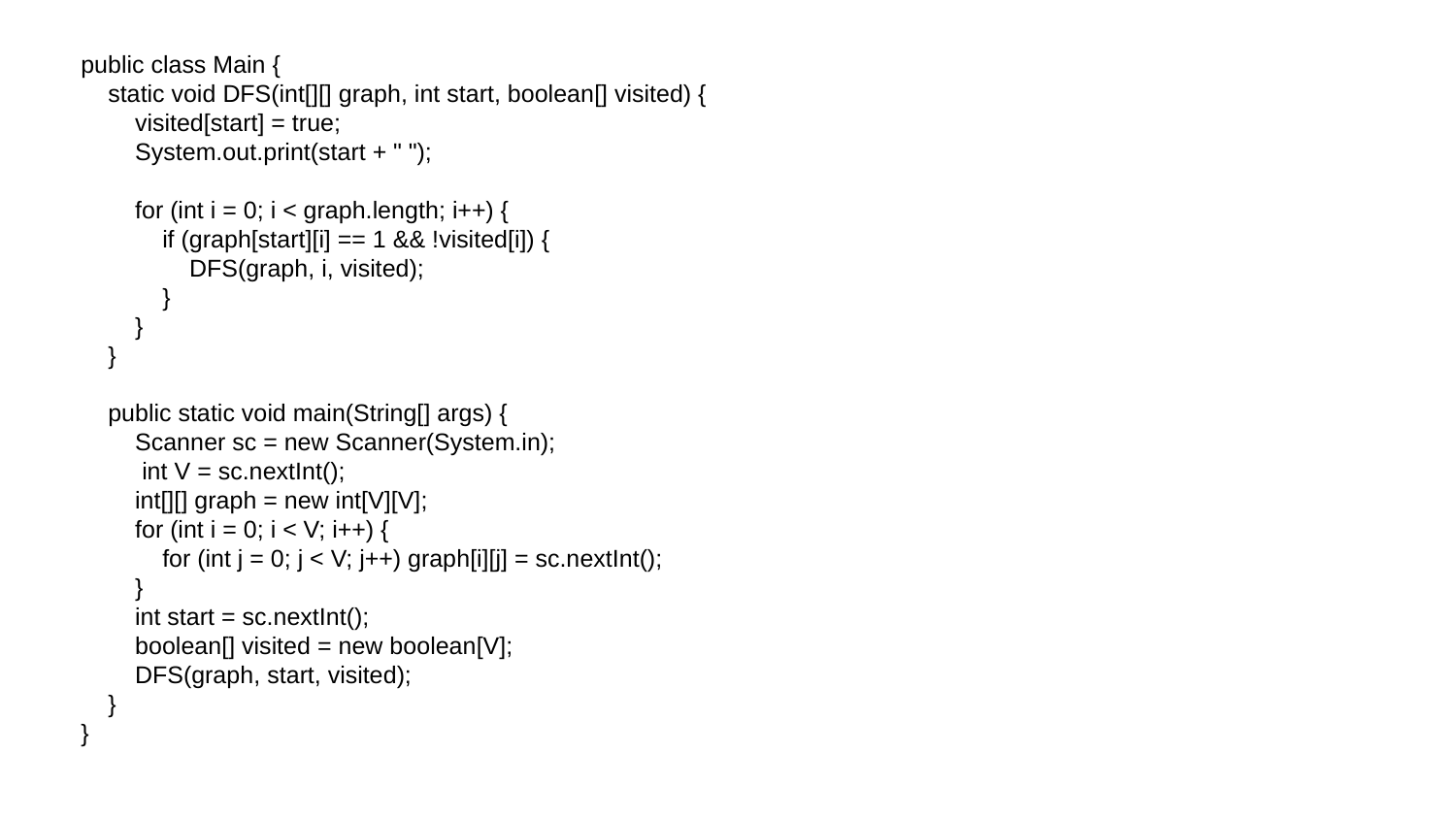

public class Main {
    static void DFS(int[][] graph, int start, boolean[] visited) {
        visited[start] = true;
        System.out.print(start + " ");

        for (int i = 0; i < graph.length; i++) {
            if (graph[start][i] == 1 && !visited[i]) {
                DFS(graph, i, visited);
            }
        }
    }

    public static void main(String[] args) {
        Scanner sc = new Scanner(System.in);
         int V = sc.nextInt();
        int[][] graph = new int[V][V];
        for (int i = 0; i < V; i++) {
            for (int j = 0; j < V; j++) graph[i][j] = sc.nextInt();
        }
        int start = sc.nextInt();
        boolean[] visited = new boolean[V];
        DFS(graph, start, visited);
    }
}